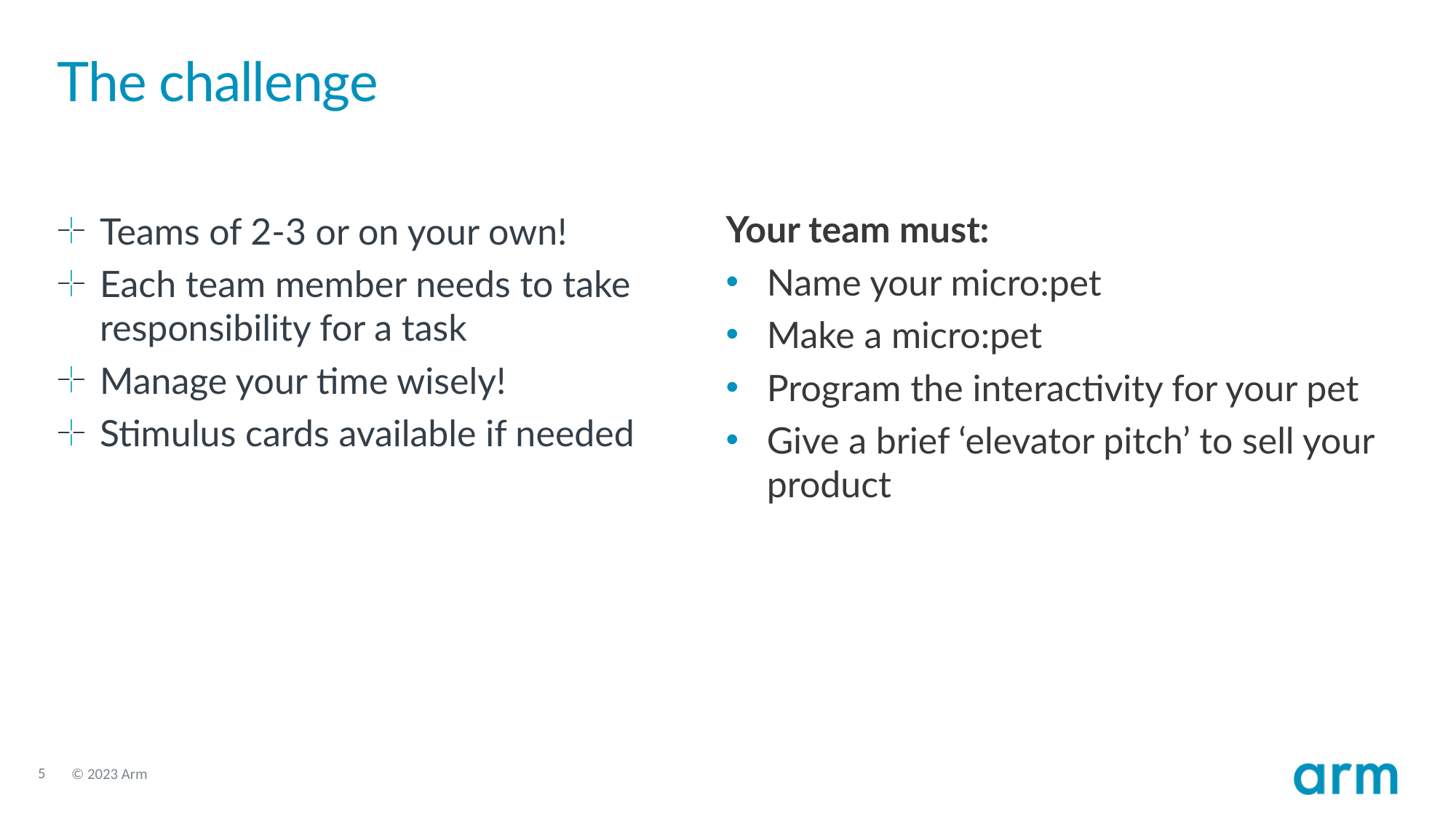

# The challenge

Your team must:
Name your micro:pet
Make a micro:pet
Program the interactivity for your pet
Give a brief ‘elevator pitch’ to sell your product

Teams of 2-3 or on your own!
Each team member needs to take responsibility for a task
Manage your time wisely!
Stimulus cards available if needed